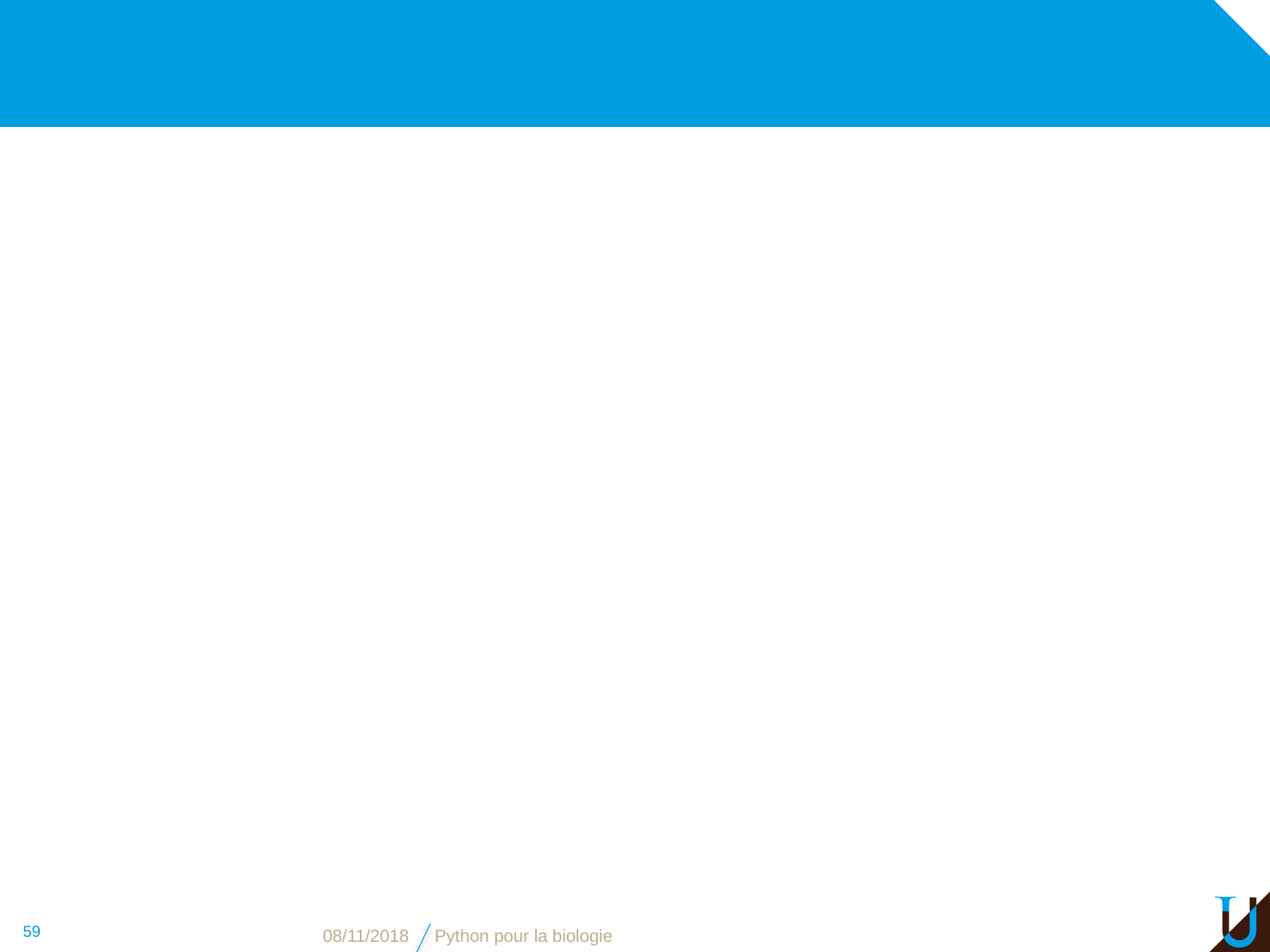

#

59
08/11/2018
Python pour la biologie